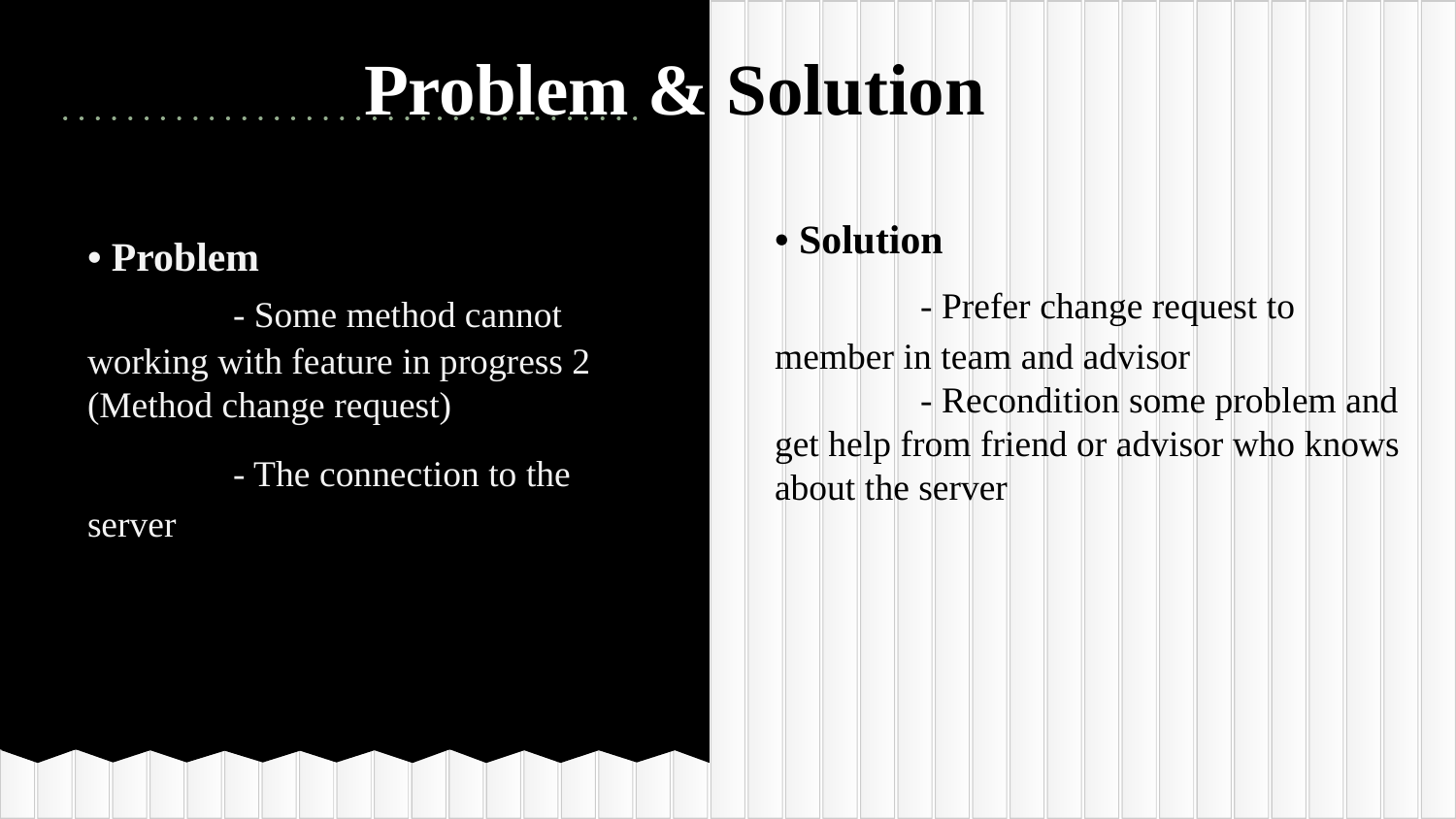

# Problem & Solution
• Solution

	- Prefer change request to member in team and advisor
	- Recondition some problem and get help from friend or advisor who knows about the server

• Problem
	- Some method cannot working with feature in progress 2 (Method change request)

	- The connection to the server